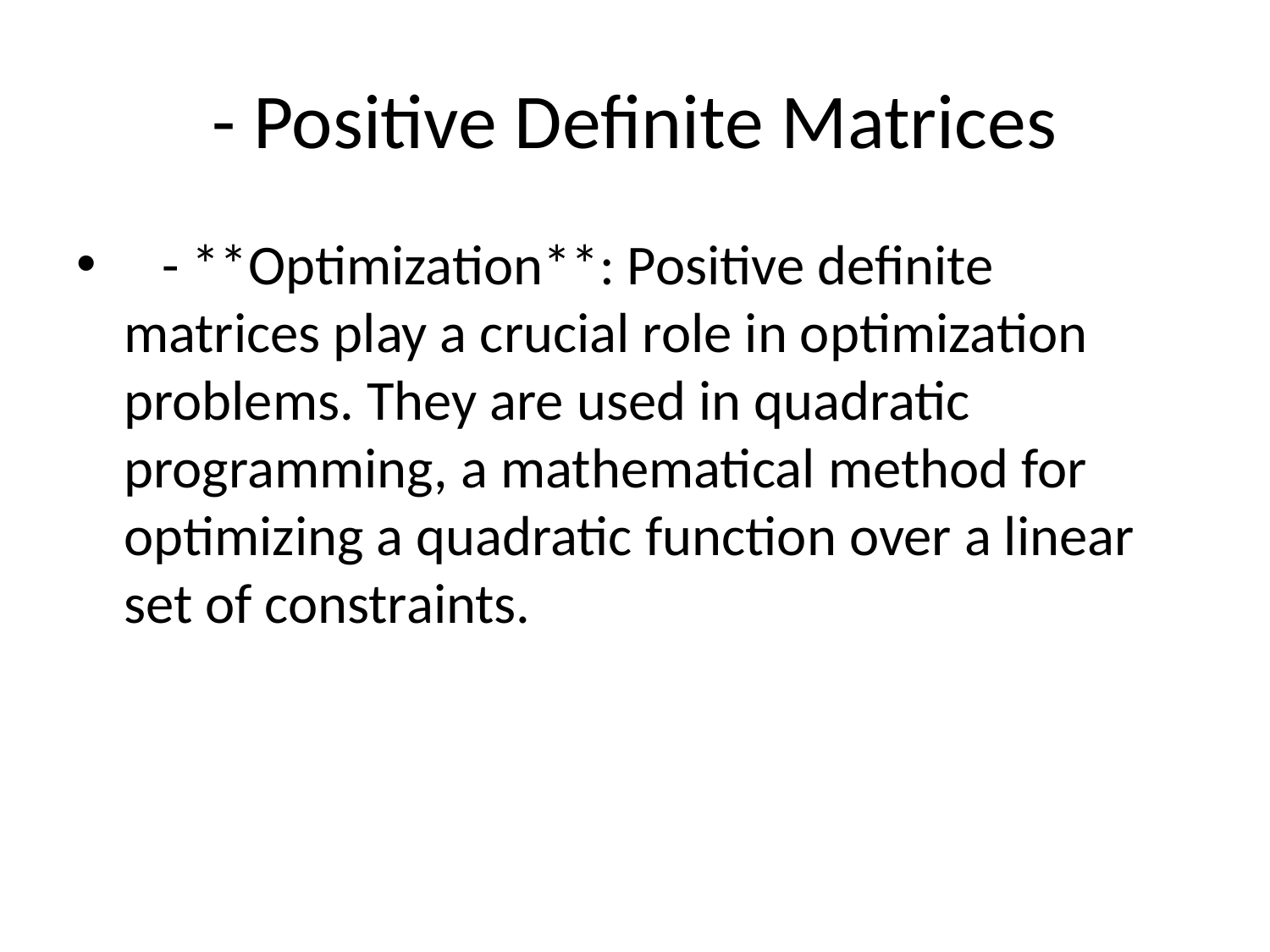

# - Positive Definite Matrices
   - **Optimization**: Positive definite matrices play a crucial role in optimization problems. They are used in quadratic programming, a mathematical method for optimizing a quadratic function over a linear set of constraints.